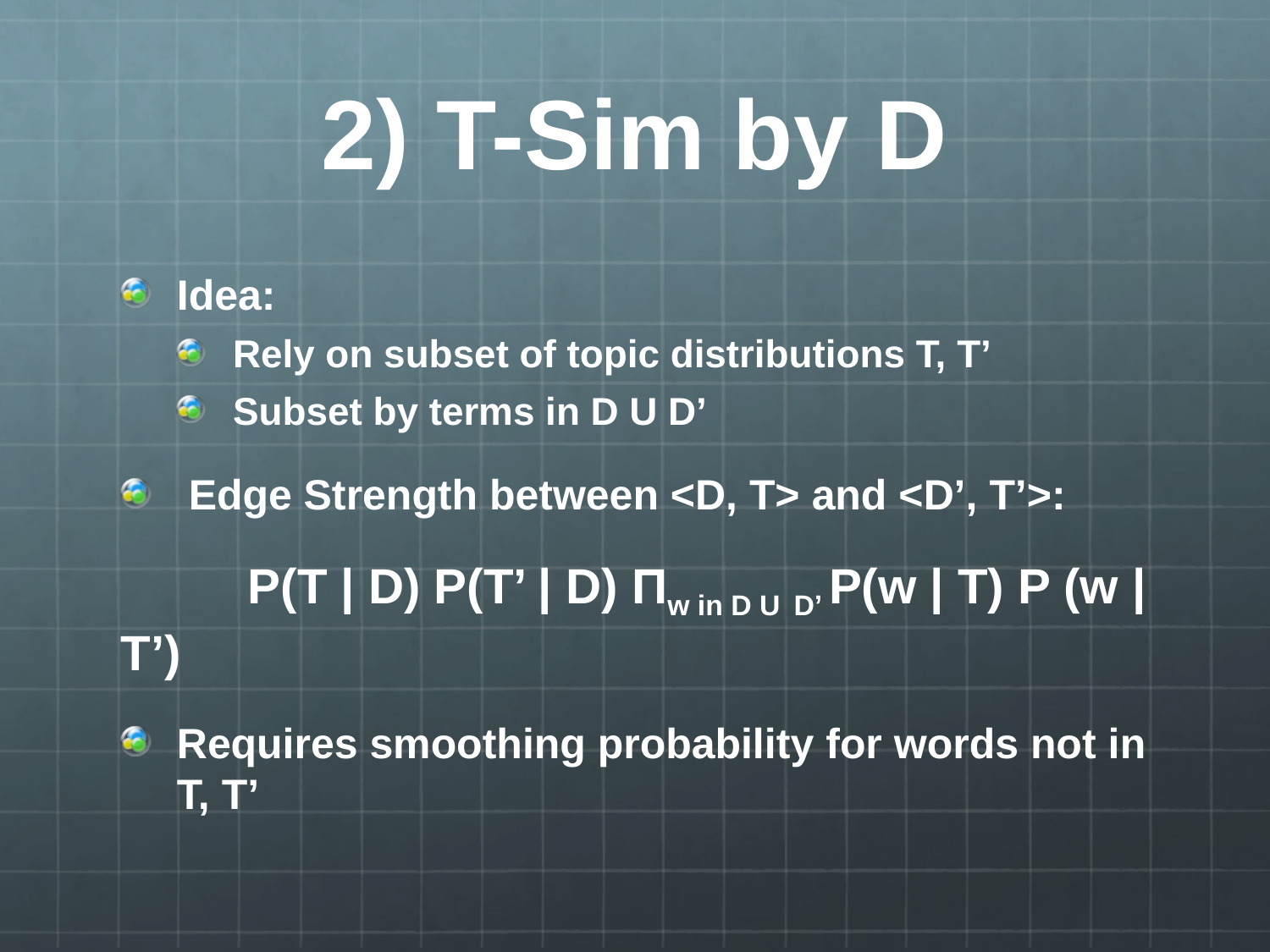

# 2) T-Sim by D
Idea:
Rely on subset of topic distributions T, T’
Subset by terms in D U D’
 Edge Strength between <D, T> and <D’, T’>:
	P(T | D) P(T’ | D) Πw in D U D’ P(w | T) P (w | T’)
Requires smoothing probability for words not in T, T’